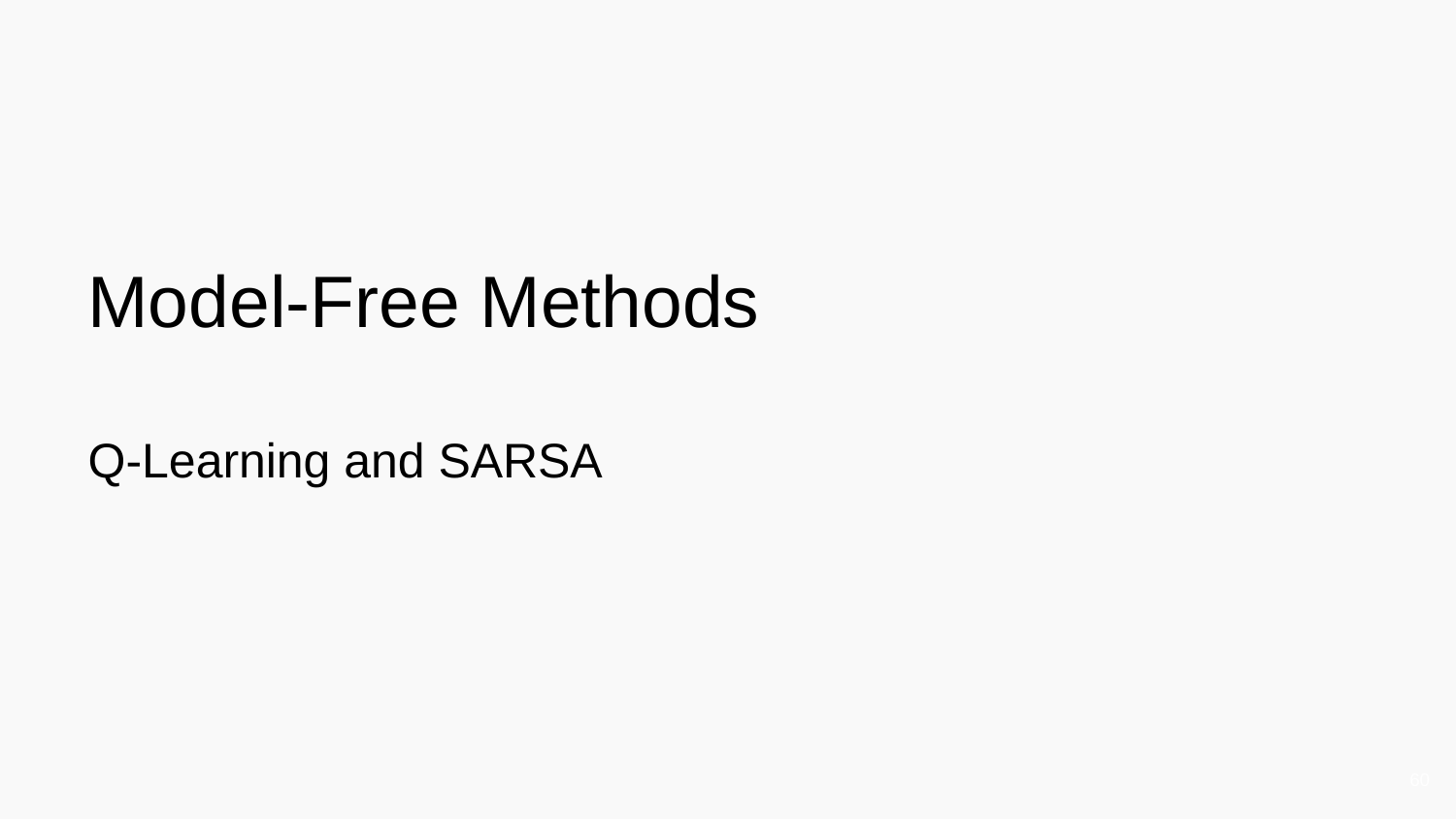

# Model-Free Methods

Q-Learning and SARSA
60